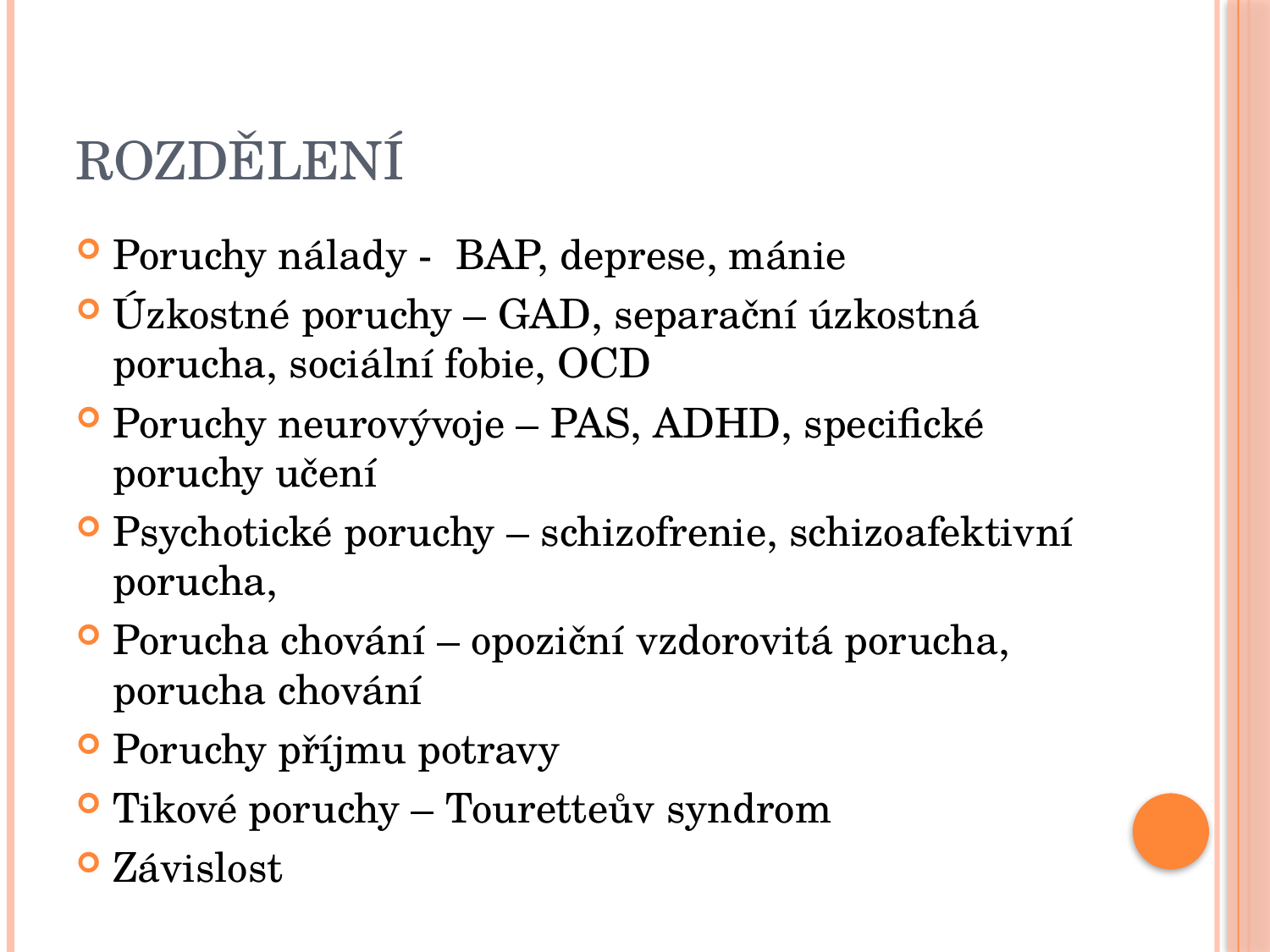

# rozdělení
Poruchy nálady -  BAP, deprese, mánie
Úzkostné poruchy – GAD, separační úzkostná porucha, sociální fobie, OCD
Poruchy neurovývoje – PAS, ADHD, specifické poruchy učení
Psychotické poruchy – schizofrenie, schizoafektivní porucha,
Porucha chování – opoziční vzdorovitá porucha, porucha chování
Poruchy příjmu potravy
Tikové poruchy – Touretteův syndrom
Závislost